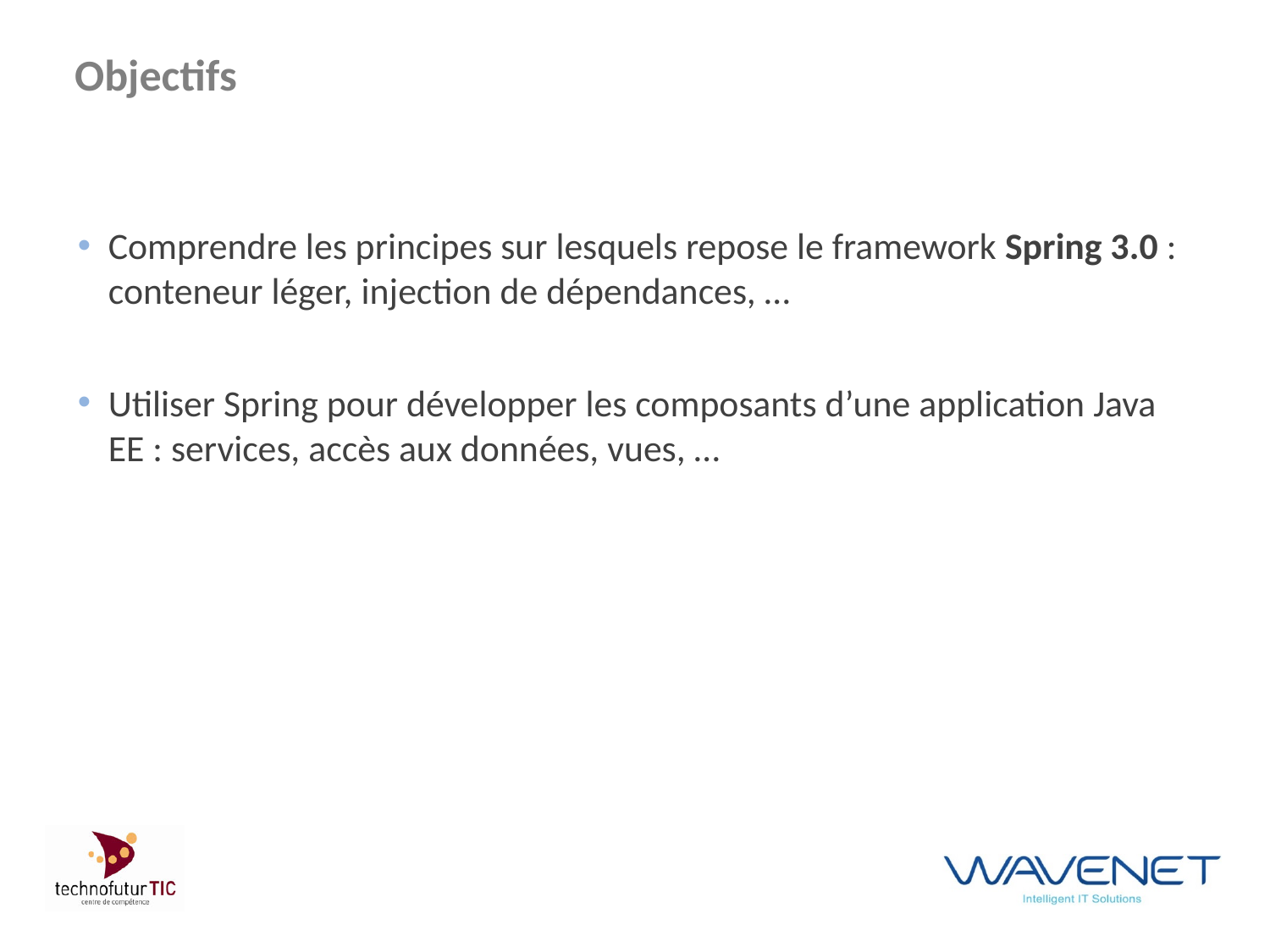

# Objectifs
Comprendre les principes sur lesquels repose le framework Spring 3.0 : conteneur léger, injection de dépendances, …

Utiliser Spring pour développer les composants d’une application Java EE : services, accès aux données, vues, …